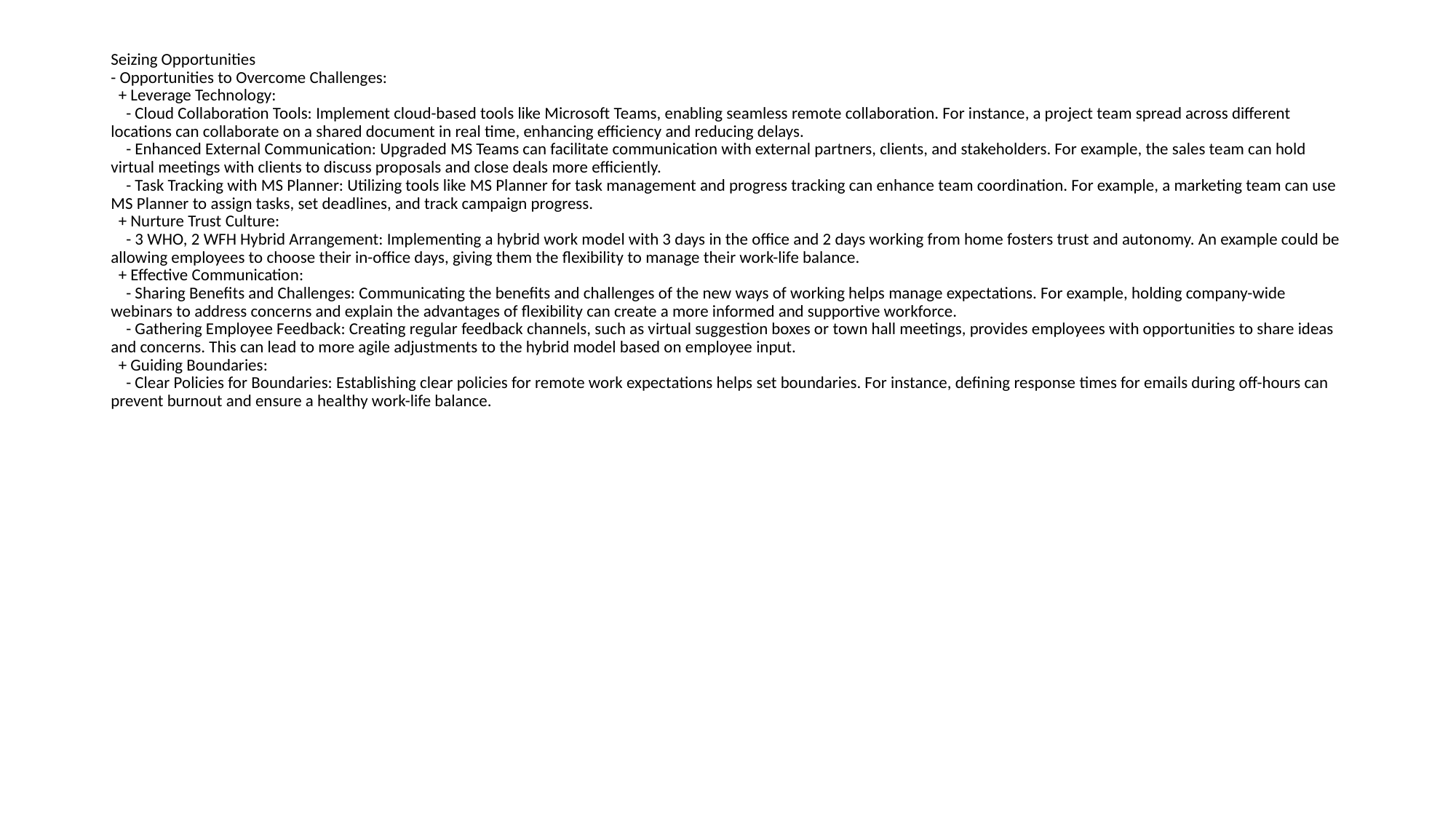

# Seizing Opportunities - Opportunities to Overcome Challenges: + Leverage Technology: - Cloud Collaboration Tools: Implement cloud-based tools like Microsoft Teams, enabling seamless remote collaboration. For instance, a project team spread across different locations can collaborate on a shared document in real time, enhancing efficiency and reducing delays. - Enhanced External Communication: Upgraded MS Teams can facilitate communication with external partners, clients, and stakeholders. For example, the sales team can hold virtual meetings with clients to discuss proposals and close deals more efficiently. - Task Tracking with MS Planner: Utilizing tools like MS Planner for task management and progress tracking can enhance team coordination. For example, a marketing team can use MS Planner to assign tasks, set deadlines, and track campaign progress. + Nurture Trust Culture: - 3 WHO, 2 WFH Hybrid Arrangement: Implementing a hybrid work model with 3 days in the office and 2 days working from home fosters trust and autonomy. An example could be allowing employees to choose their in-office days, giving them the flexibility to manage their work-life balance. + Effective Communication: - Sharing Benefits and Challenges: Communicating the benefits and challenges of the new ways of working helps manage expectations. For example, holding company-wide webinars to address concerns and explain the advantages of flexibility can create a more informed and supportive workforce. - Gathering Employee Feedback: Creating regular feedback channels, such as virtual suggestion boxes or town hall meetings, provides employees with opportunities to share ideas and concerns. This can lead to more agile adjustments to the hybrid model based on employee input. + Guiding Boundaries: - Clear Policies for Boundaries: Establishing clear policies for remote work expectations helps set boundaries. For instance, defining response times for emails during off-hours can prevent burnout and ensure a healthy work-life balance.